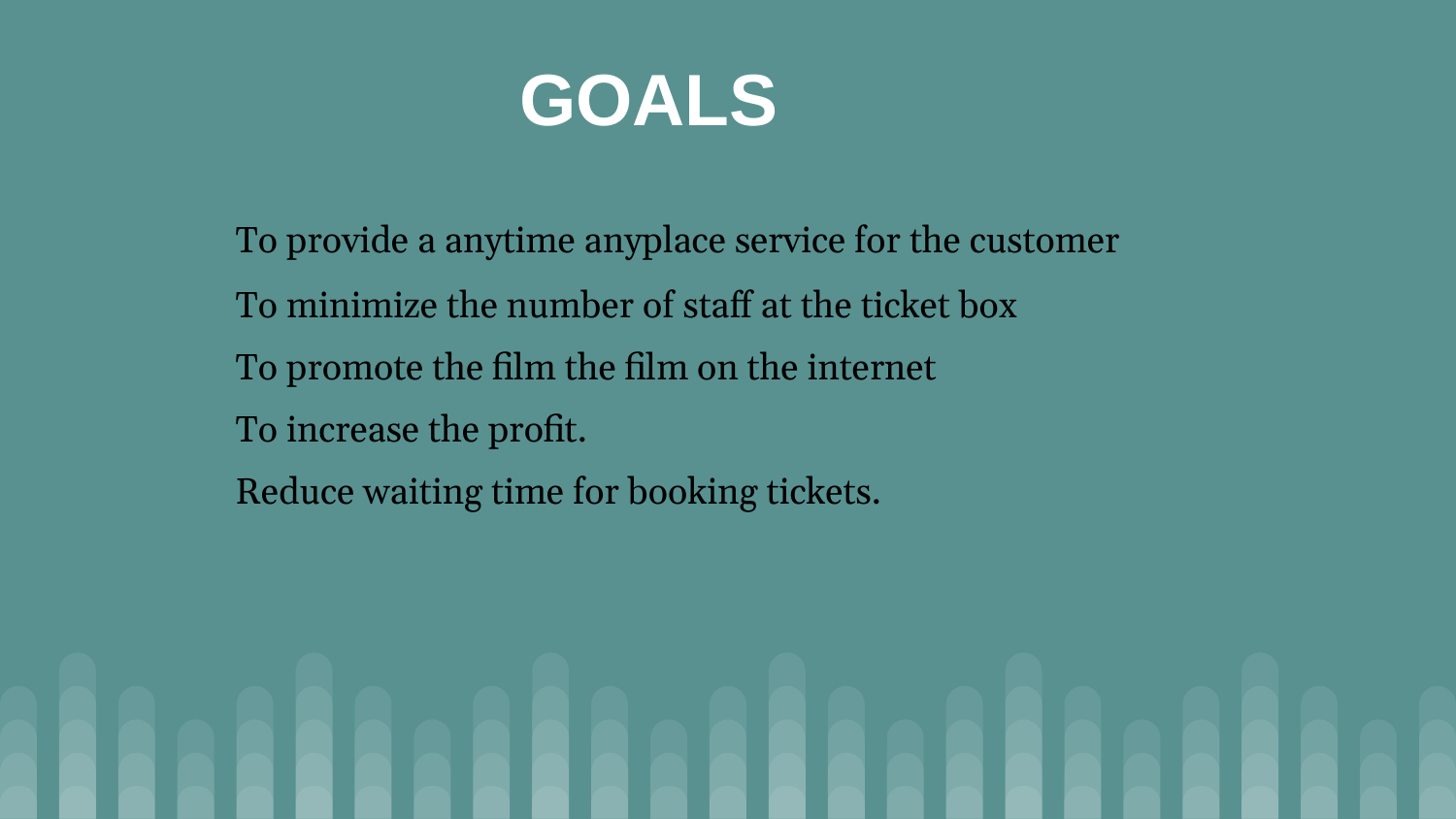

# GOALS
To provide a anytime anyplace service for the customer
To minimize the number of staff at the ticket box
To promote the film the film on the internet
To increase the profit.
Reduce waiting time for booking tickets.